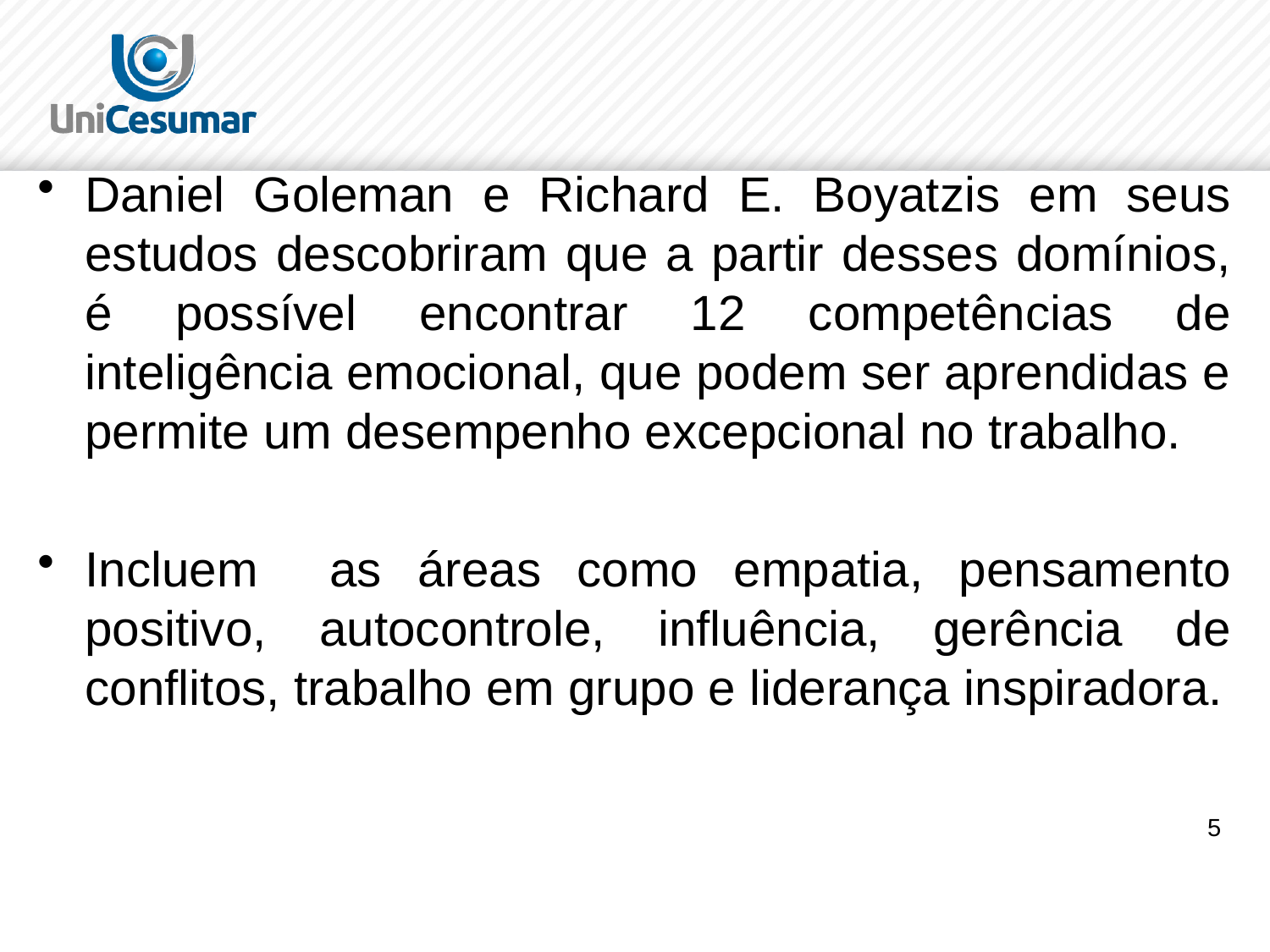

#
Daniel Goleman e Richard E. Boyatzis em seus estudos descobriram que a partir desses domínios, é possível encontrar 12 competências de inteligência emocional, que podem ser aprendidas e permite um desempenho excepcional no trabalho.

Incluem  as áreas como empatia, pensamento positivo, autocontrole, influência, gerência de conflitos, trabalho em grupo e liderança inspiradora.